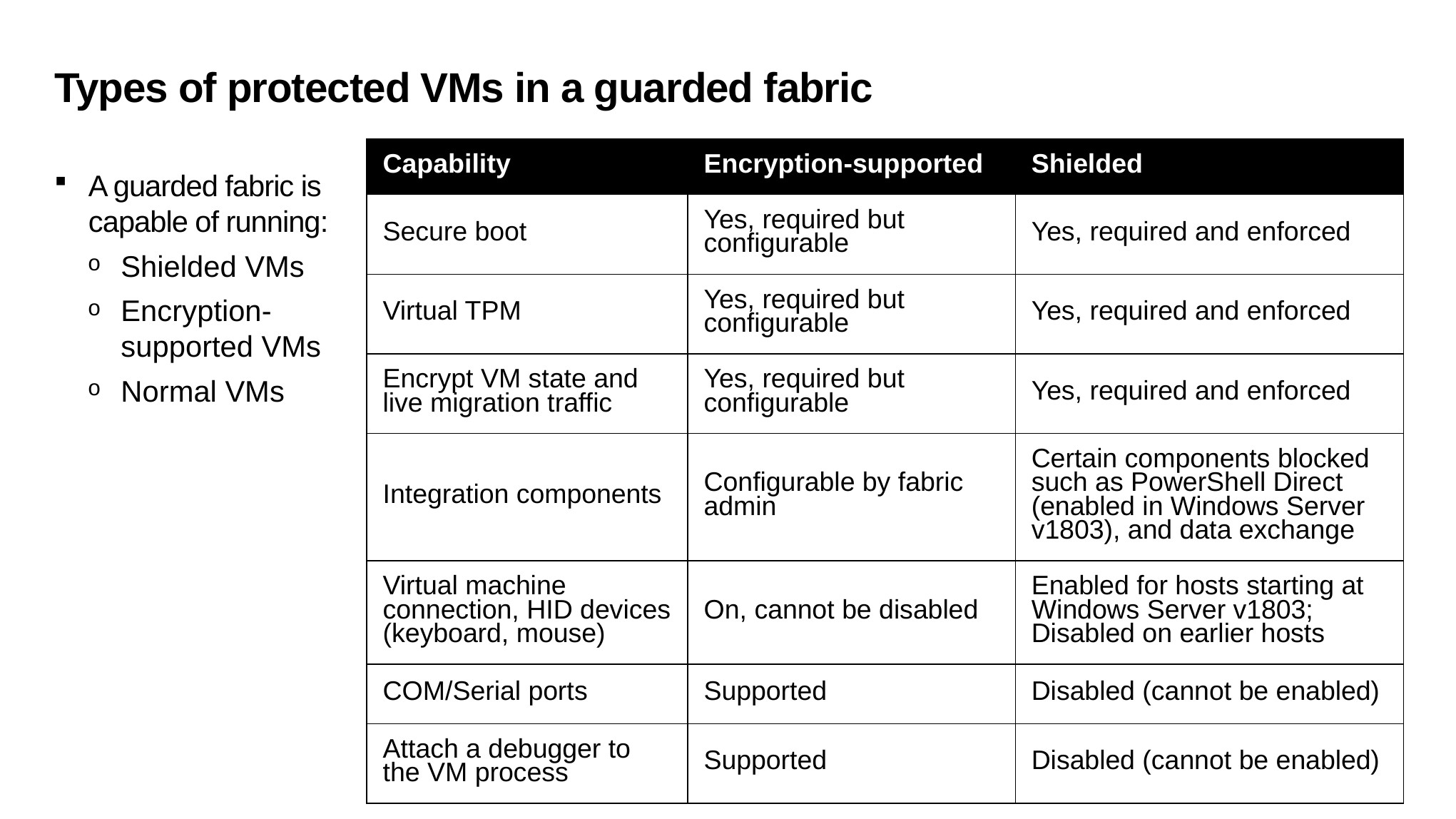

# Types of protected VMs in a guarded fabric
A guarded fabric is capable of running:
Shielded VMs
Encryption-supported VMs
Normal VMs
| Capability | Encryption-supported | Shielded |
| --- | --- | --- |
| Secure boot | Yes, required but configurable | Yes, required and enforced |
| Virtual TPM | Yes, required but configurable | Yes, required and enforced |
| Encrypt VM state and live migration traffic | Yes, required but configurable | Yes, required and enforced |
| Integration components | Configurable by fabric admin | Certain components blocked such as PowerShell Direct (enabled in Windows Server v1803), and data exchange |
| Virtual machine connection, HID devices (keyboard, mouse) | On, cannot be disabled | Enabled for hosts starting at Windows Server v1803; Disabled on earlier hosts |
| COM/Serial ports | Supported | Disabled (cannot be enabled) |
| Attach a debugger to the VM process | Supported | Disabled (cannot be enabled) |